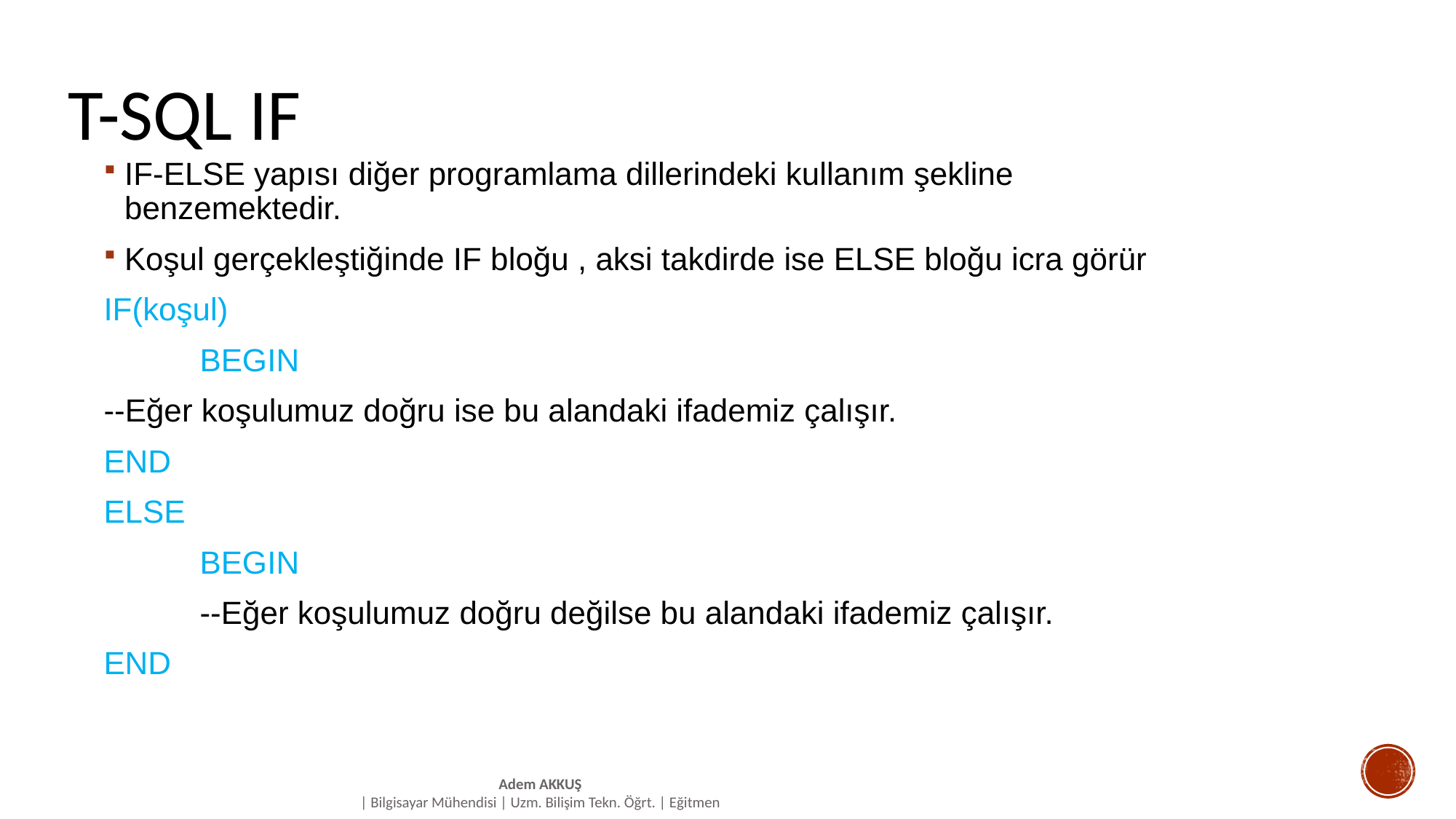

# T-SQL IF
IF-ELSE yapısı diğer programlama dillerindeki kullanım şekline benzemektedir.
Koşul gerçekleştiğinde IF bloğu , aksi takdirde ise ELSE bloğu icra görür
IF(koşul)
	BEGIN
--Eğer koşulumuz doğru ise bu alandaki ifademiz çalışır.
END
ELSE
	BEGIN
		--Eğer koşulumuz doğru değilse bu alandaki ifademiz çalışır.
END
Adem AKKUŞ
| Bilgisayar Mühendisi | Uzm. Bilişim Tekn. Öğrt. | Eğitmen